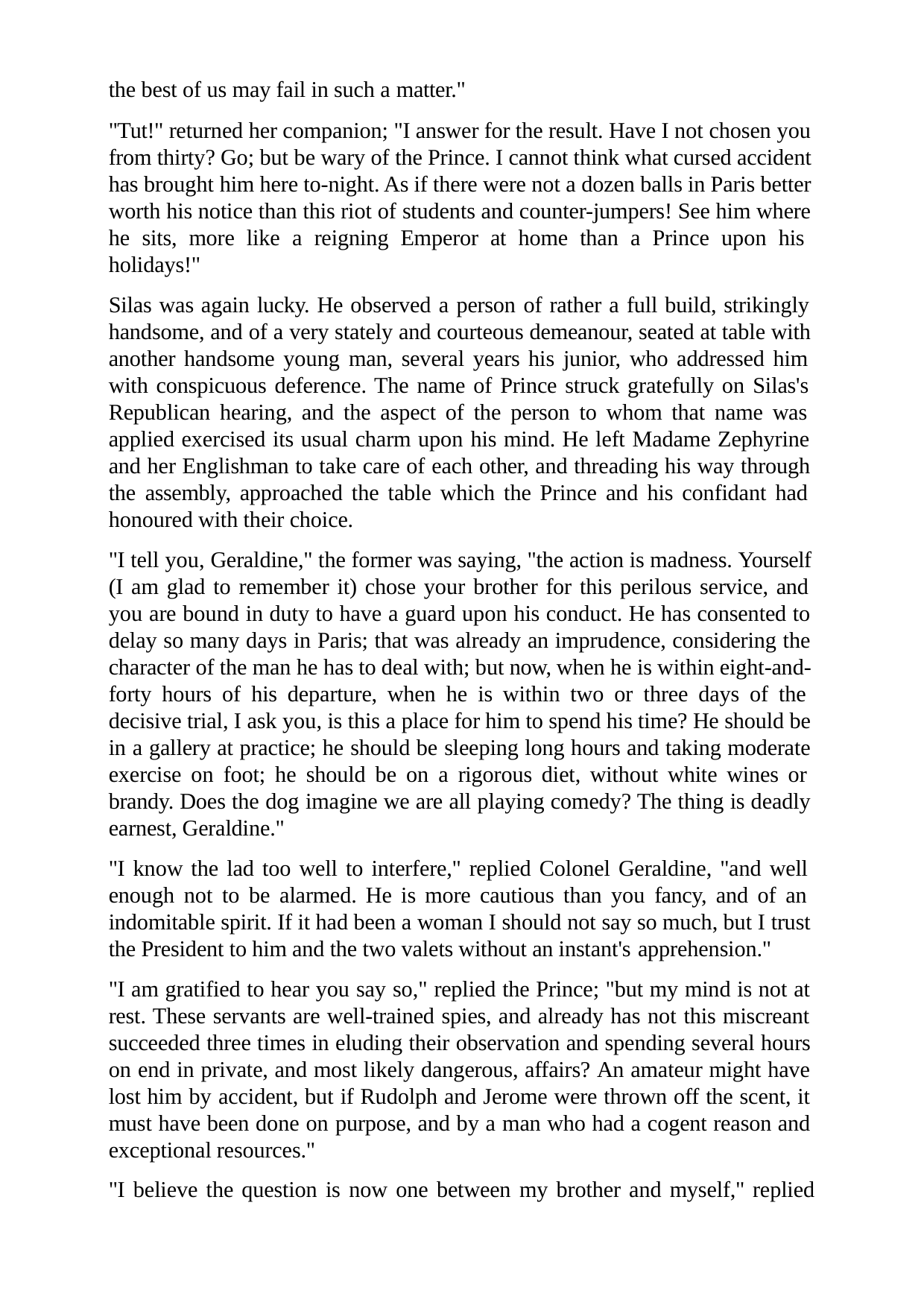

the best of us may fail in such a matter."
"Tut!" returned her companion; "I answer for the result. Have I not chosen you  from thirty? Go; but be wary of the Prince. I cannot think what cursed accident  has brought him here to-night. As if there were not a dozen balls in Paris better  worth his notice than this riot of students and counter-jumpers! See him where  he sits, more like a reigning Emperor at home than a Prince upon his  holidays!"
Silas was again lucky. He observed a person of rather a full build, strikingly  handsome, and of a very stately and courteous demeanour, seated at table with  another handsome young man, several years his junior, who addressed him  with conspicuous deference. The name of Prince struck gratefully on Silas's  Republican hearing, and the aspect of the person to whom that name was  applied exercised its usual charm upon his mind. He left Madame Zephyrine  and her Englishman to take care of each other, and threading his way through  the assembly, approached the table which the Prince and his confidant had  honoured with their choice.
"I tell you, Geraldine," the former was saying, "the action is madness. Yourself  (I am glad to remember it) chose your brother for this perilous service, and  you are bound in duty to have a guard upon his conduct. He has consented to  delay so many days in Paris; that was already an imprudence, considering the  character of the man he has to deal with; but now, when he is within eight-and-  forty hours of his departure, when he is within two or three days of the  decisive trial, I ask you, is this a place for him to spend his time? He should be  in a gallery at practice; he should be sleeping long hours and taking moderate  exercise on foot; he should be on a rigorous diet, without white wines or  brandy. Does the dog imagine we are all playing comedy? The thing is deadly  earnest, Geraldine."
"I know the lad too well to interfere," replied Colonel Geraldine, "and well  enough not to be alarmed. He is more cautious than you fancy, and of an  indomitable spirit. If it had been a woman I should not say so much, but I trust  the President to him and the two valets without an instant's apprehension."
"I am gratified to hear you say so," replied the Prince; "but my mind is not at  rest. These servants are well-trained spies, and already has not this miscreant  succeeded three times in eluding their observation and spending several hours  on end in private, and most likely dangerous, affairs? An amateur might have  lost him by accident, but if Rudolph and Jerome were thrown off the scent, it  must have been done on purpose, and by a man who had a cogent reason and  exceptional resources."
"I believe the question is now one between my brother and myself," replied